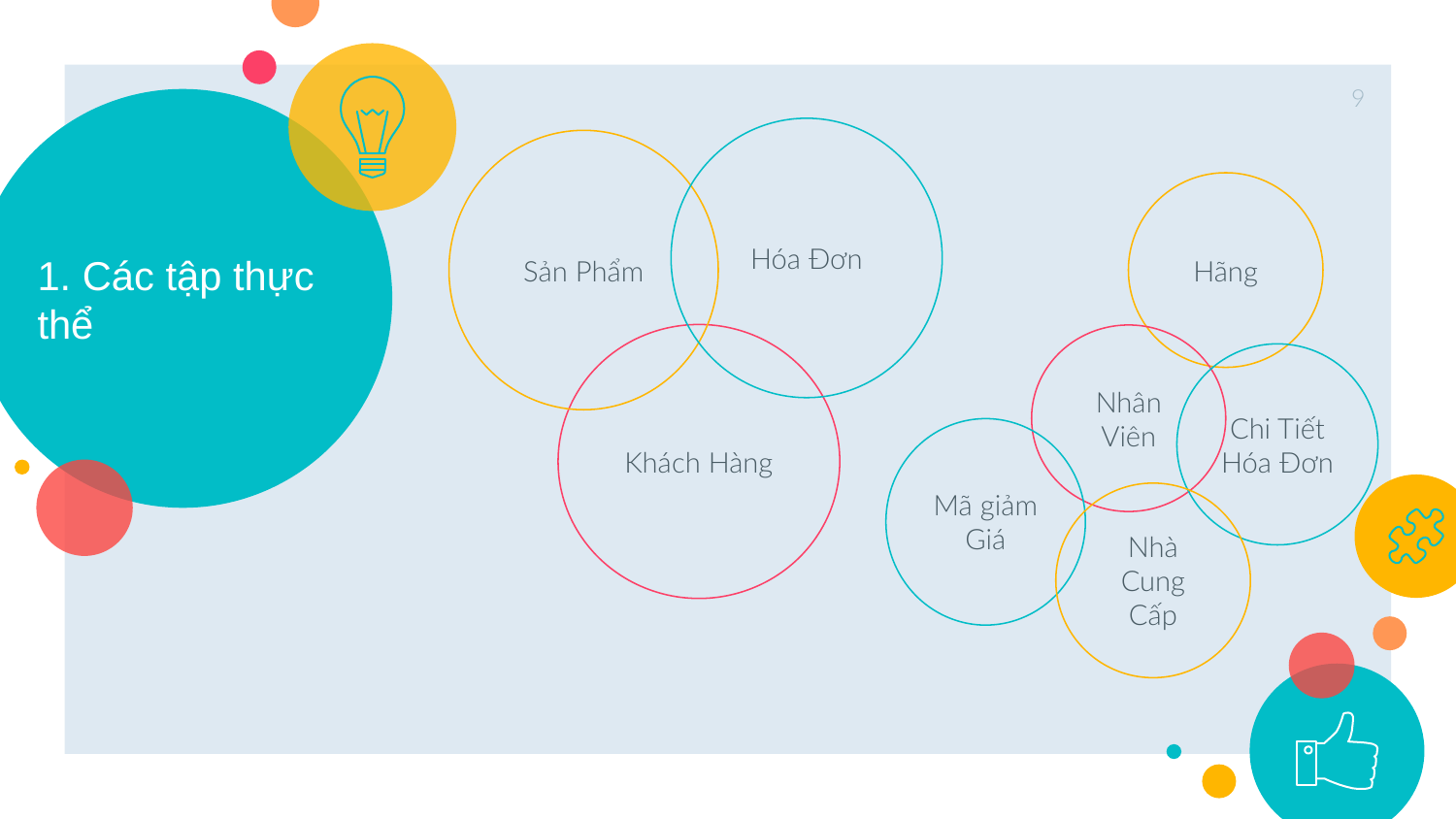

9
# 1. Các tập thực thể
Hóa Đơn
Sản Phẩm
Hãng
Khách Hàng
Nhân Viên
Chi Tiết Hóa Đơn
Mã giảm Giá
Nhà Cung Cấp